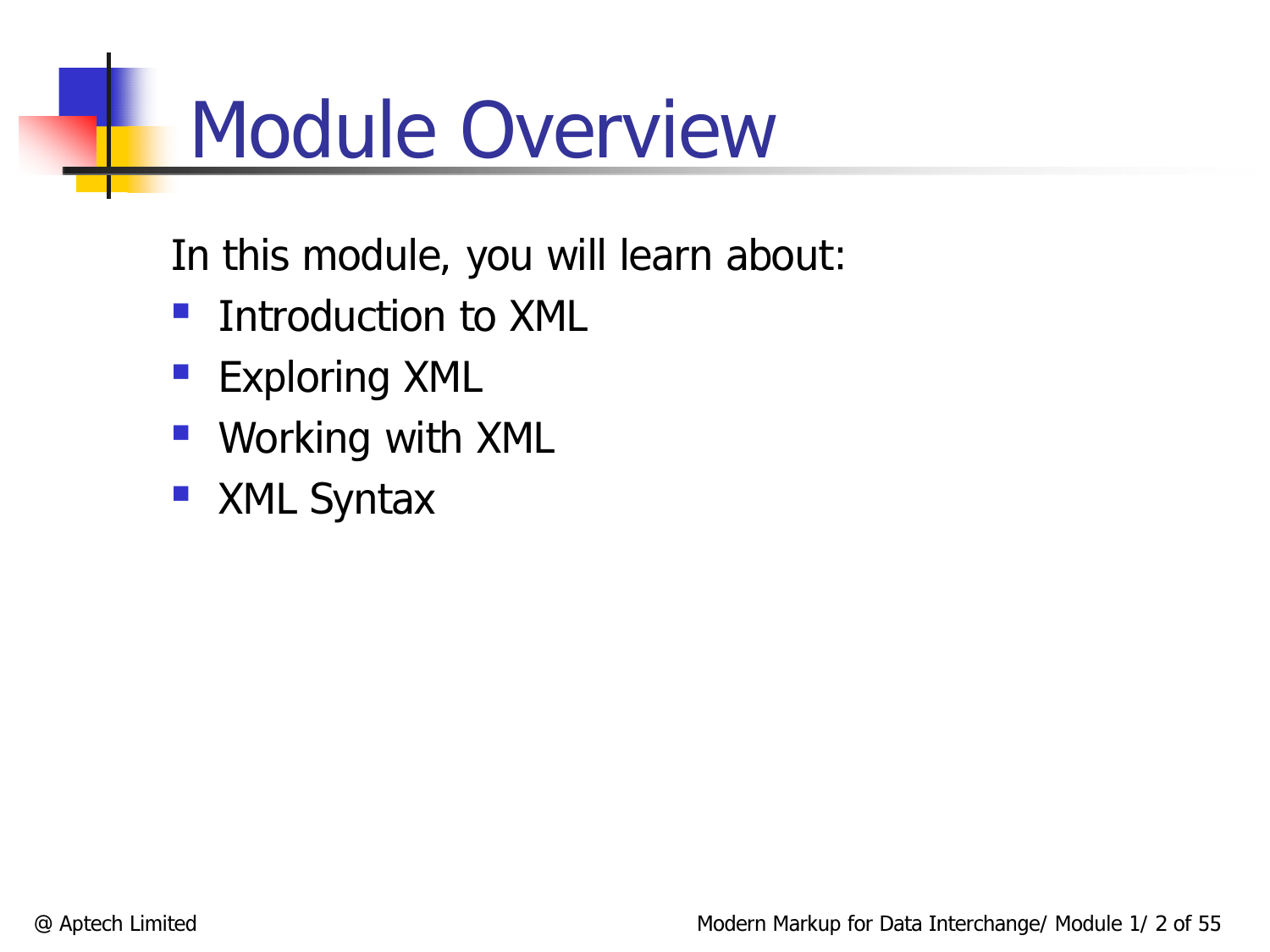

# Module Overview

In this module, you will learn about:
Introduction to XML
Exploring XML
Working with XML
XML Syntax
@ Aptech Limited
Modern Markup for Data Interchange/ Module 1/ 2 of 55